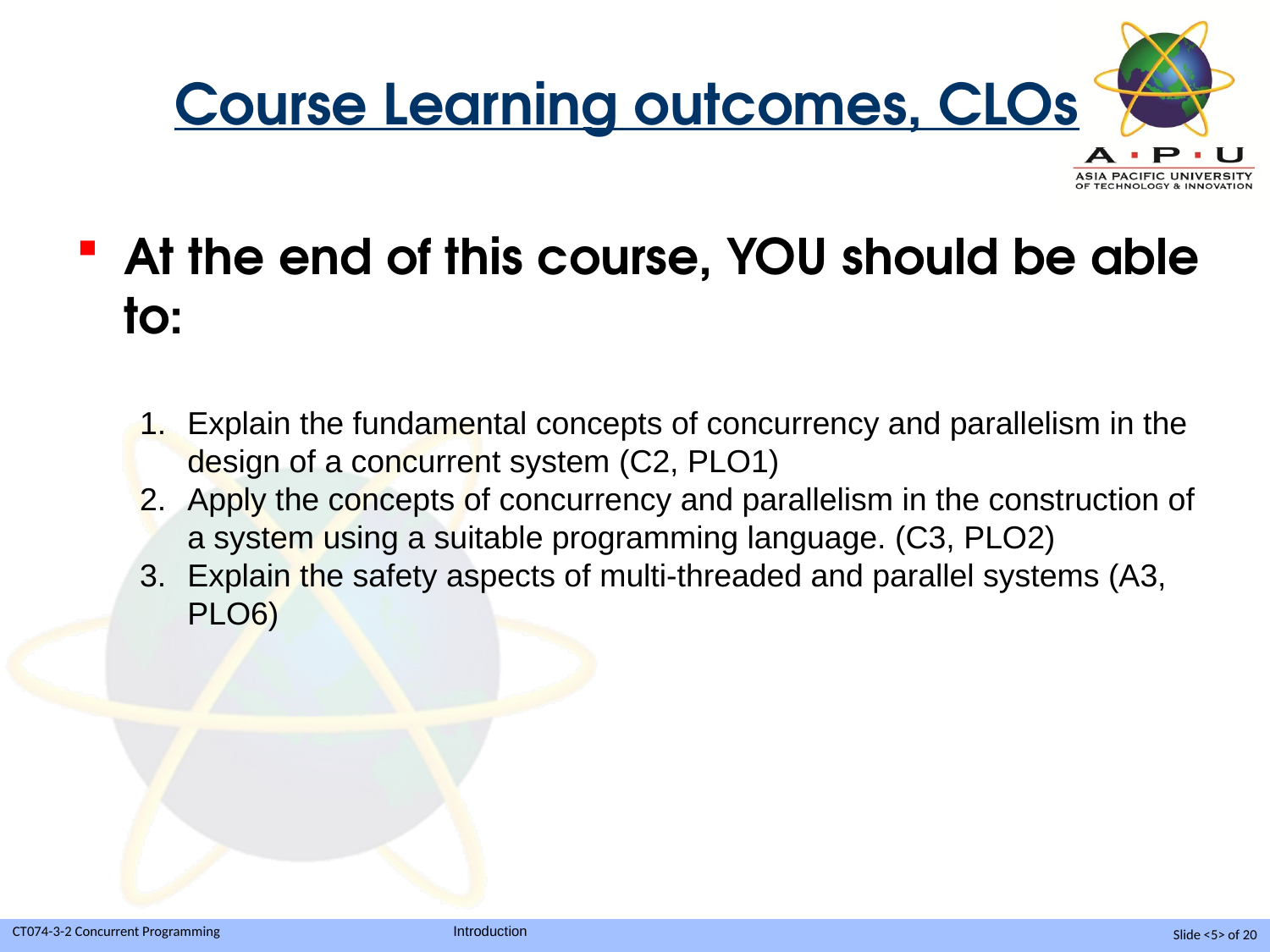

Course Learning outcomes, CLOs
At the end of this course, YOU should be able to:

Explain the fundamental concepts of concurrency and parallelism in the design of a concurrent system (C2, PLO1)
Apply the concepts of concurrency and parallelism in the construction of a system using a suitable programming language. (C3, PLO2)
Explain the safety aspects of multi-threaded and parallel systems (A3, PLO6)
Slide <5> of 20